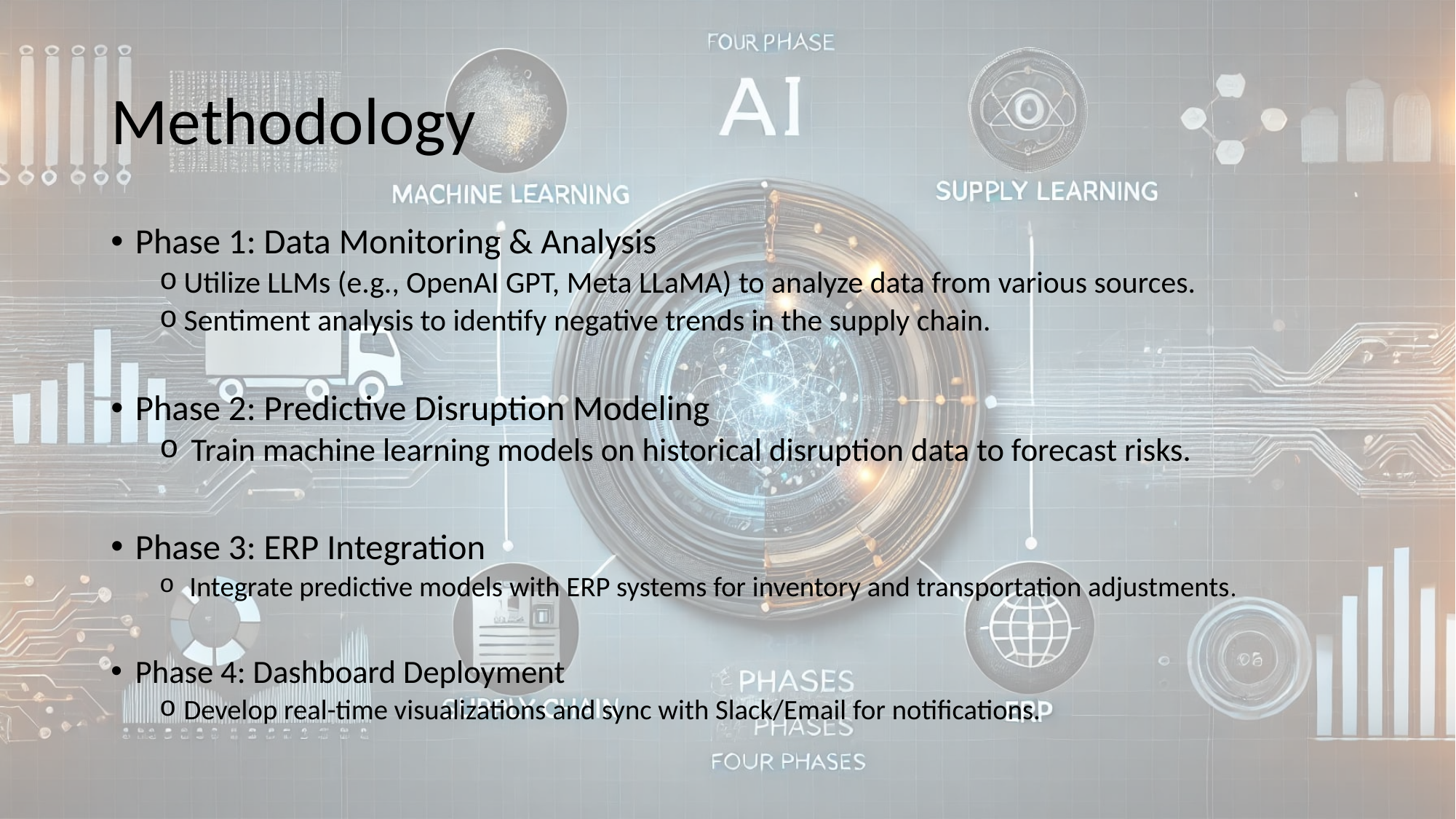

# Methodology
Phase 1: Data Monitoring & Analysis
Utilize LLMs (e.g., OpenAI GPT, Meta LLaMA) to analyze data from various sources.
Sentiment analysis to identify negative trends in the supply chain.

Phase 2: Predictive Disruption Modeling
 Train machine learning models on historical disruption data to forecast risks.

Phase 3: ERP Integration
 Integrate predictive models with ERP systems for inventory and transportation adjustments.

Phase 4: Dashboard Deployment
Develop real-time visualizations and sync with Slack/Email for notifications.